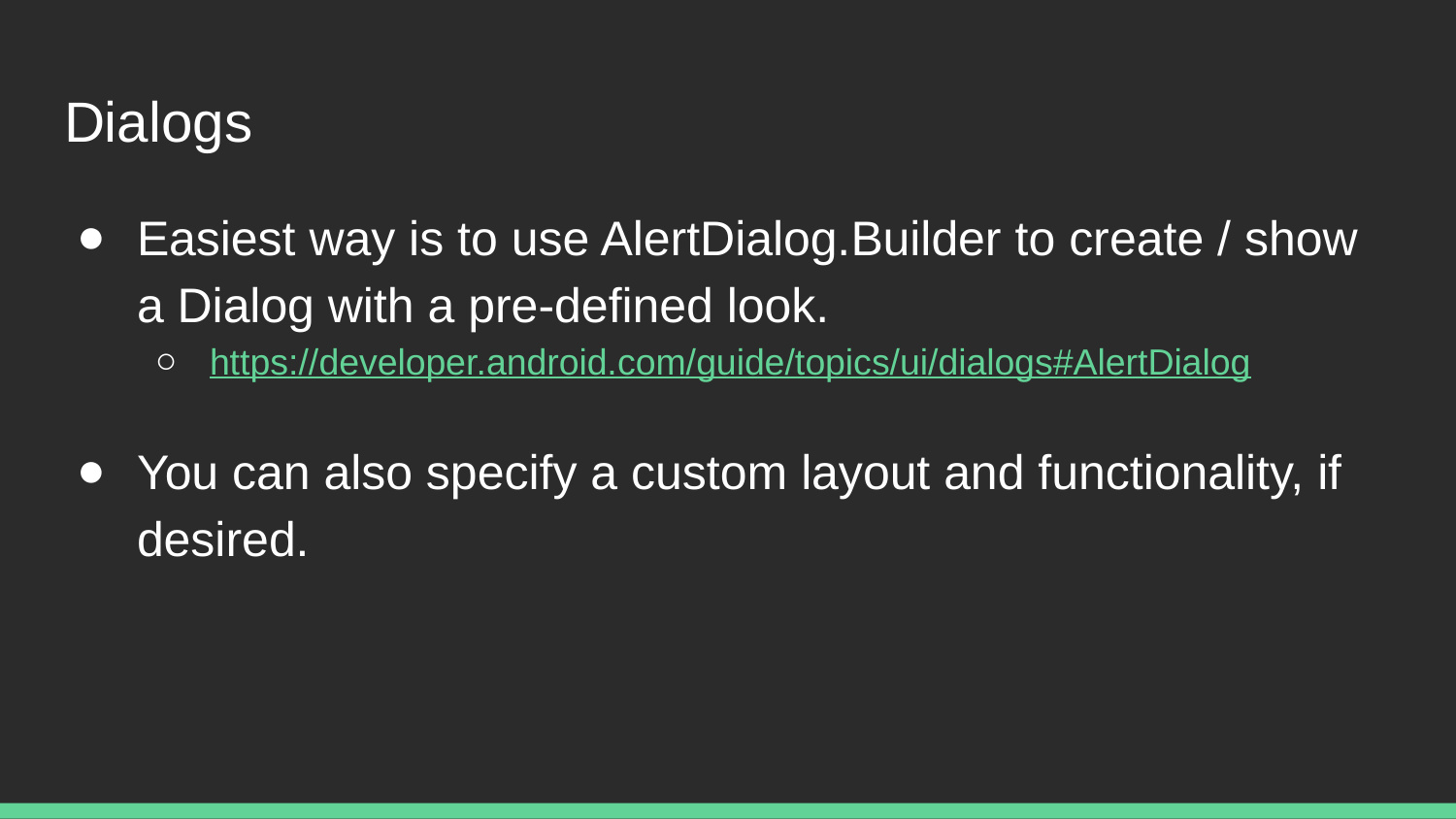

# Dialogs
Easiest way is to use AlertDialog.Builder to create / show a Dialog with a pre-defined look.
https://developer.android.com/guide/topics/ui/dialogs#AlertDialog
You can also specify a custom layout and functionality, if desired.